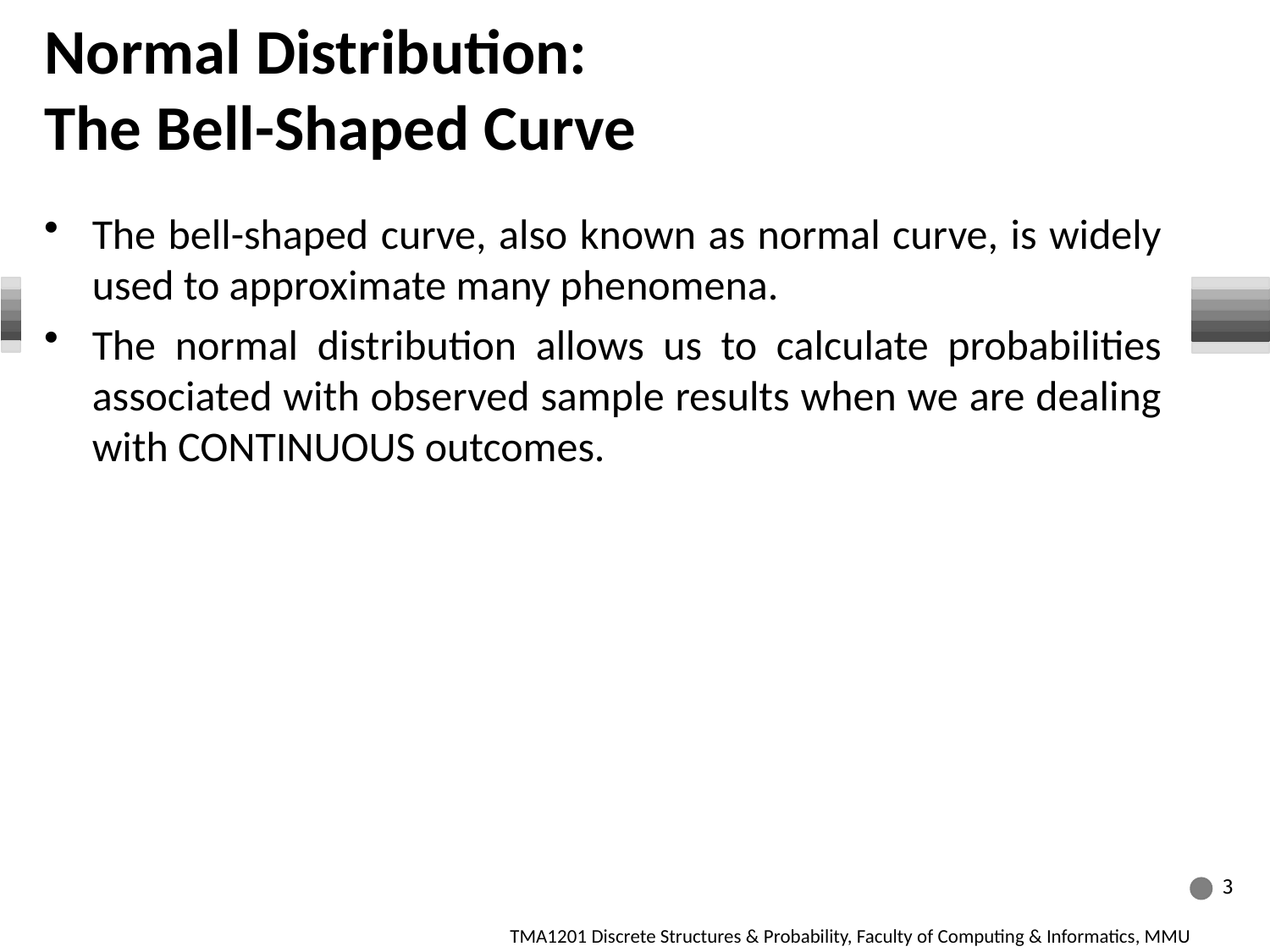

# Normal Distribution: The Bell-Shaped Curve
The bell-shaped curve, also known as normal curve, is widely used to approximate many phenomena.
The normal distribution allows us to calculate probabilities associated with observed sample results when we are dealing with CONTINUOUS outcomes.

3
TMA1201 Discrete Structures & Probability, Faculty of Computing & Informatics, MMU